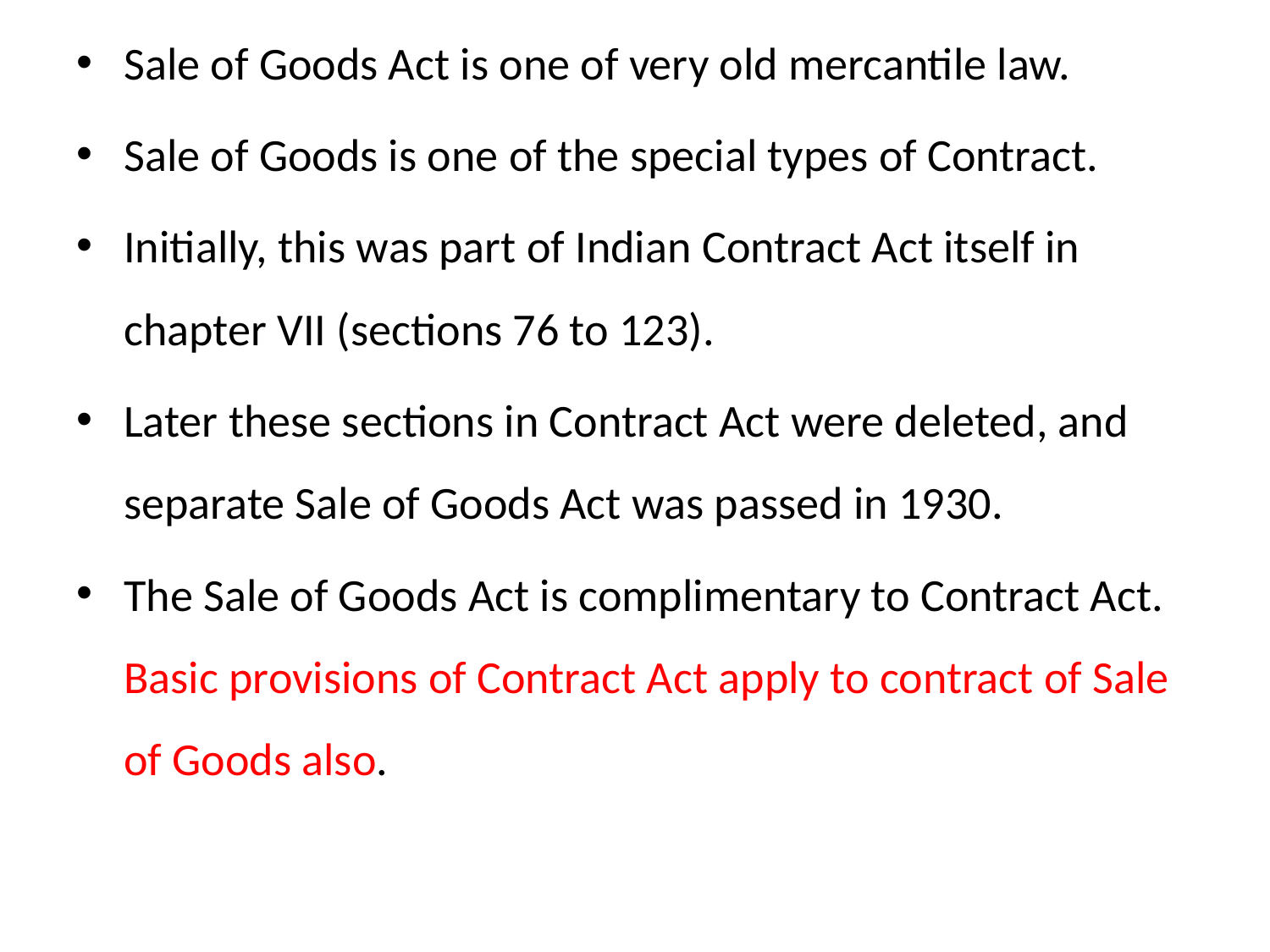

Sale of Goods Act is one of very old mercantile law.
Sale of Goods is one of the special types of Contract.
Initially, this was part of Indian Contract Act itself in chapter VII (sections 76 to 123).
Later these sections in Contract Act were deleted, and separate Sale of Goods Act was passed in 1930.
The Sale of Goods Act is complimentary to Contract Act. Basic provisions of Contract Act apply to contract of Sale of Goods also.